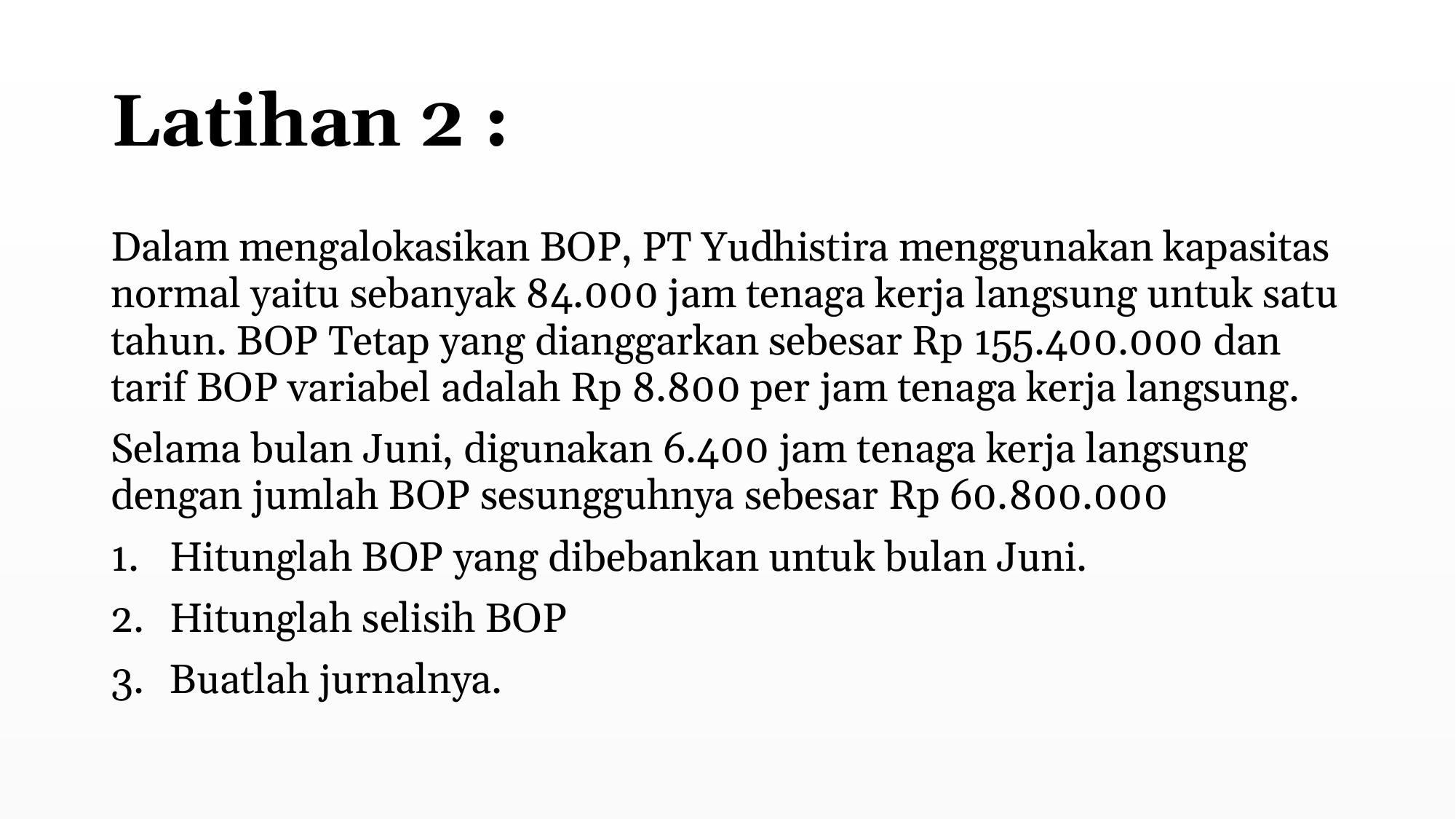

# Latihan 2 :
Dalam mengalokasikan BOP, PT Yudhistira menggunakan kapasitas normal yaitu sebanyak 84.000 jam tenaga kerja langsung untuk satu tahun. BOP Tetap yang dianggarkan sebesar Rp 155.400.000 dan tarif BOP variabel adalah Rp 8.800 per jam tenaga kerja langsung.
Selama bulan Juni, digunakan 6.400 jam tenaga kerja langsung dengan jumlah BOP sesungguhnya sebesar Rp 60.800.000
Hitunglah BOP yang dibebankan untuk bulan Juni.
Hitunglah selisih BOP
Buatlah jurnalnya.